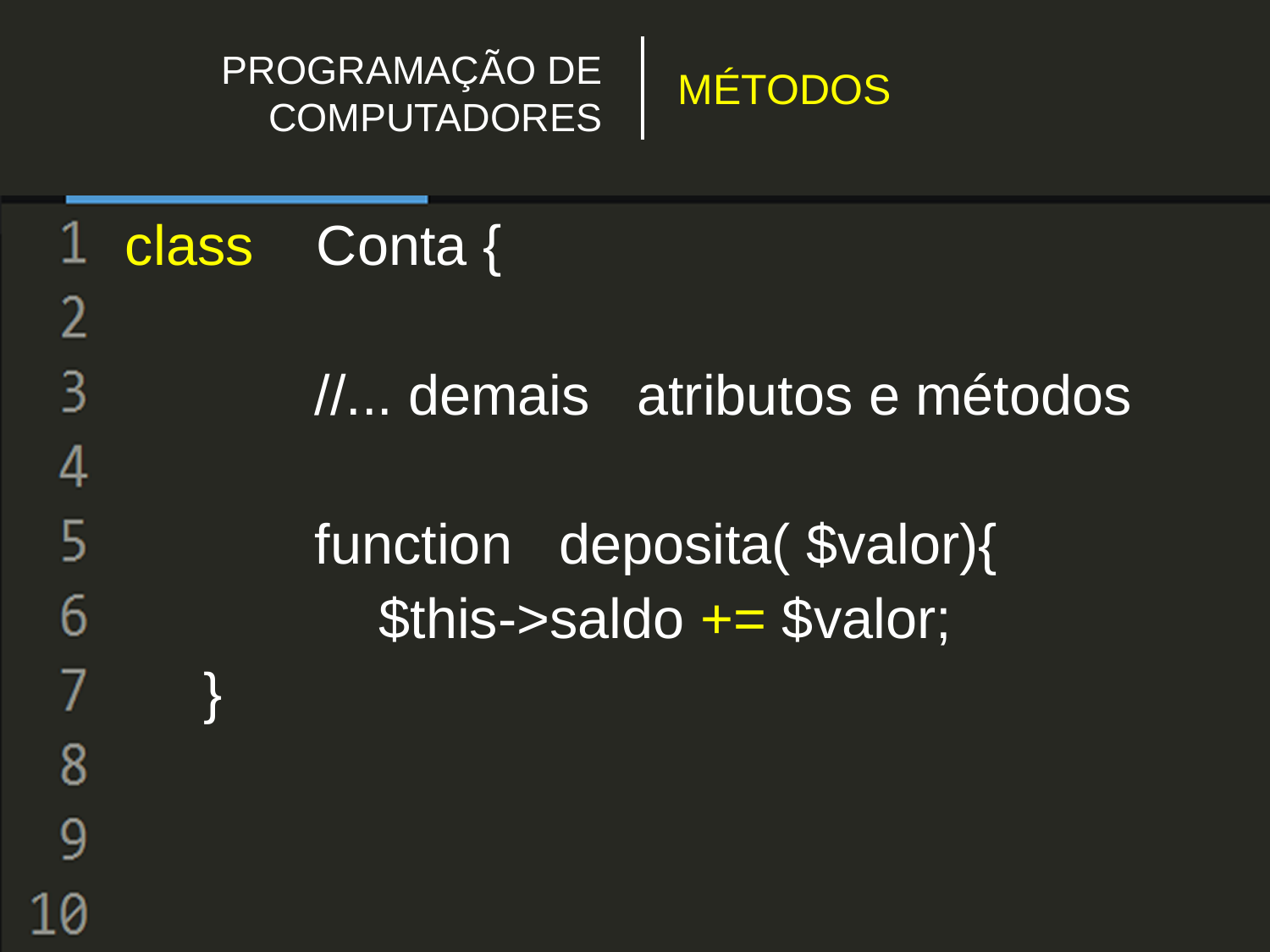

MÉTODOS
# PROGRAMAÇÃO DE COMPUTADORES
class    Conta {

	    //... demais   atributos e métodos

	    function   deposita( $valor){
		$this->saldo += $valor;
     }
Jefferson de Oliveira Chaves